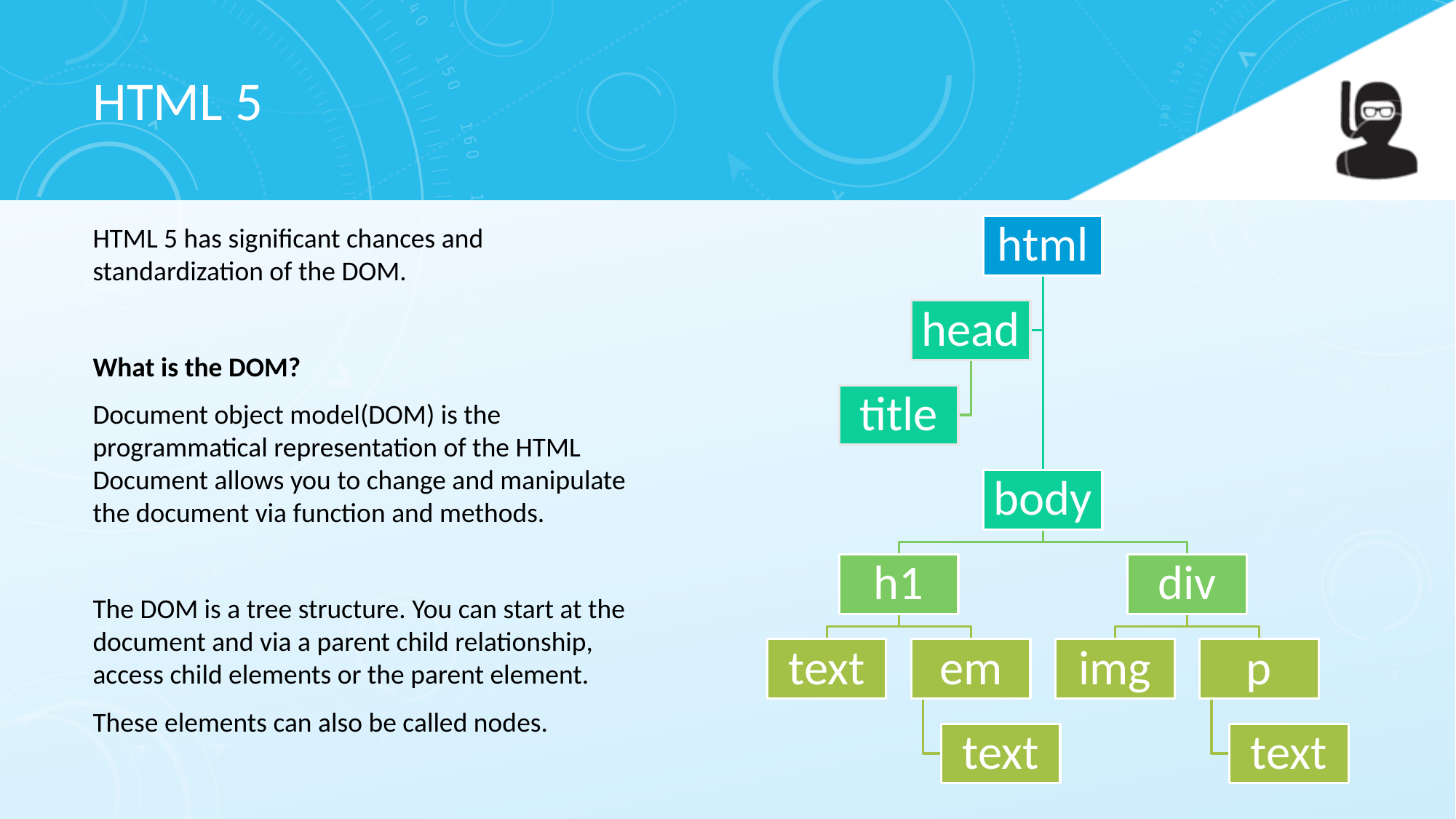

# HTML 5
HTML 5 has significant chances and standardization of the DOM.

What is the DOM?
Document object model(DOM) is the programmatical representation of the HTML Document allows you to change and manipulate  the document via function and methods.

The DOM is a tree structure. You can start at the document and via a parent child relationship, access child elements or the parent element.
These elements can also be called nodes.

html

head

title

body

h1

div

text

em

img

p

text

text